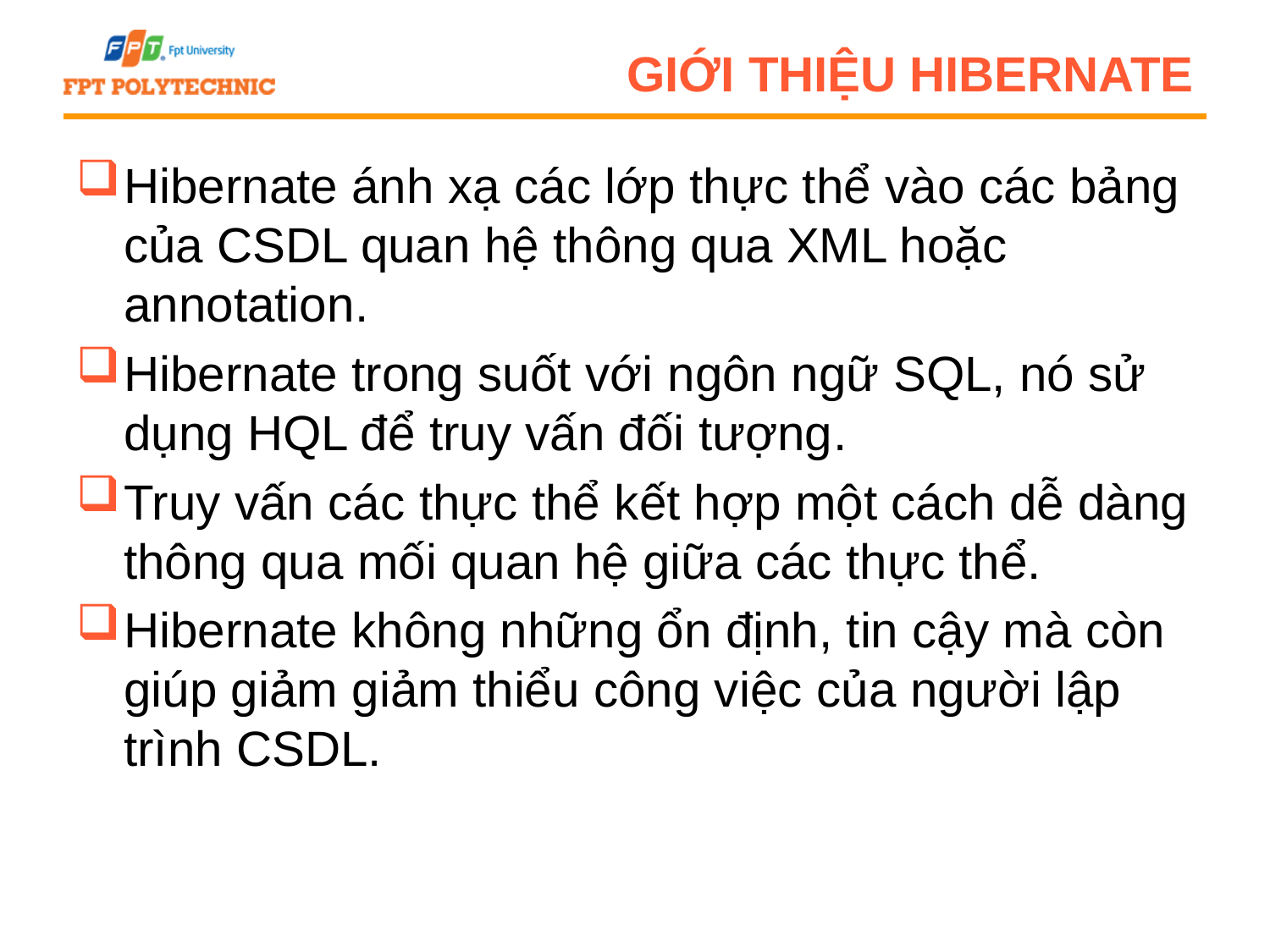

# Giới thiệu Hibernate
Hibernate ánh xạ các lớp thực thể vào các bảng của CSDL quan hệ thông qua XML hoặc annotation.
Hibernate trong suốt với ngôn ngữ SQL, nó sử dụng HQL để truy vấn đối tượng.
Truy vấn các thực thể kết hợp một cách dễ dàng thông qua mối quan hệ giữa các thực thể.
Hibernate không những ổn định, tin cậy mà còn giúp giảm giảm thiểu công việc của người lập trình CSDL.